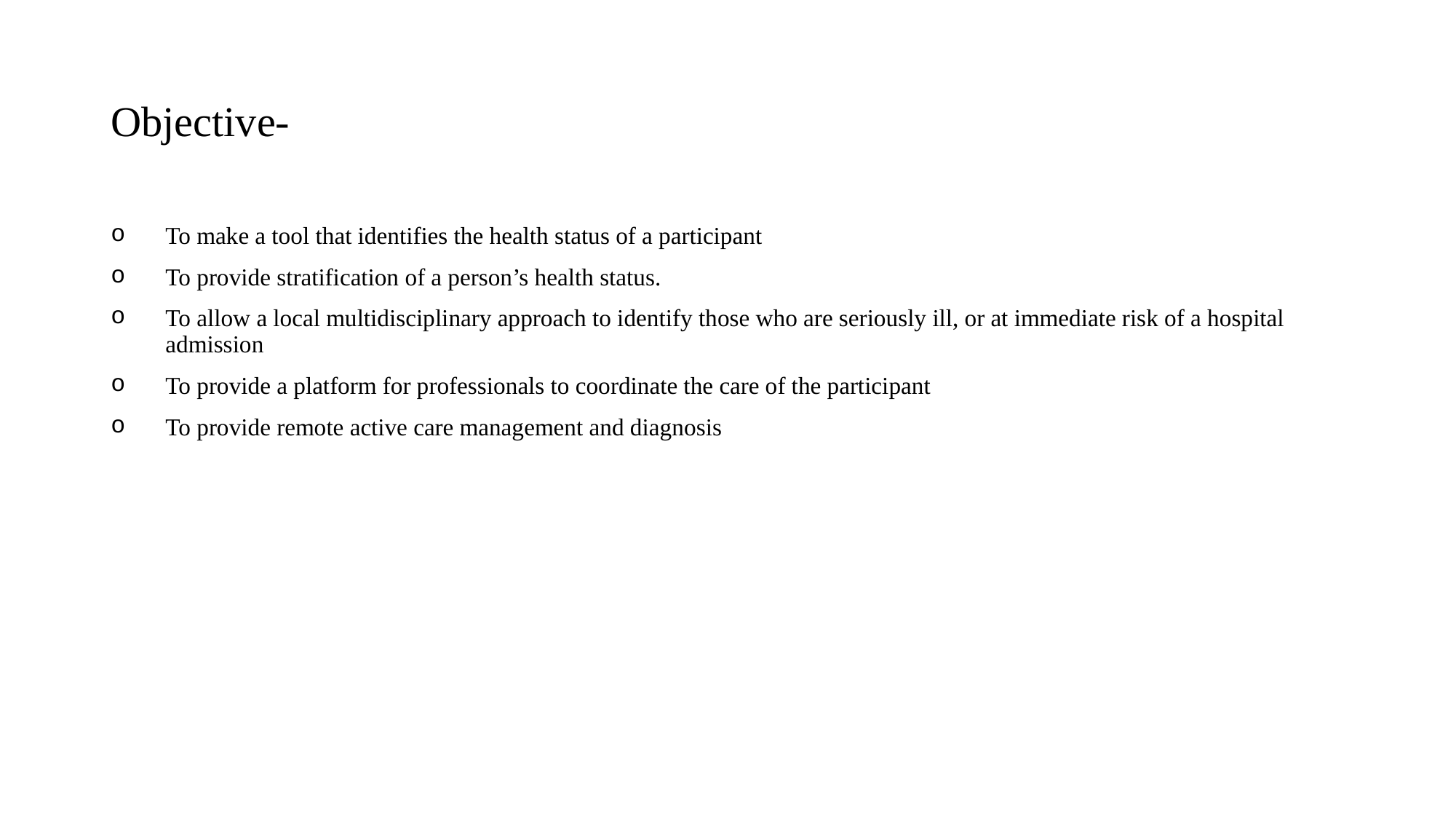

# Objective-
To make a tool that identifies the health status of a participant
To provide stratification of a person’s health status.
To allow a local multidisciplinary approach to identify those who are seriously ill, or at immediate risk of a hospital admission
To provide a platform for professionals to coordinate the care of the participant
To provide remote active care management and diagnosis